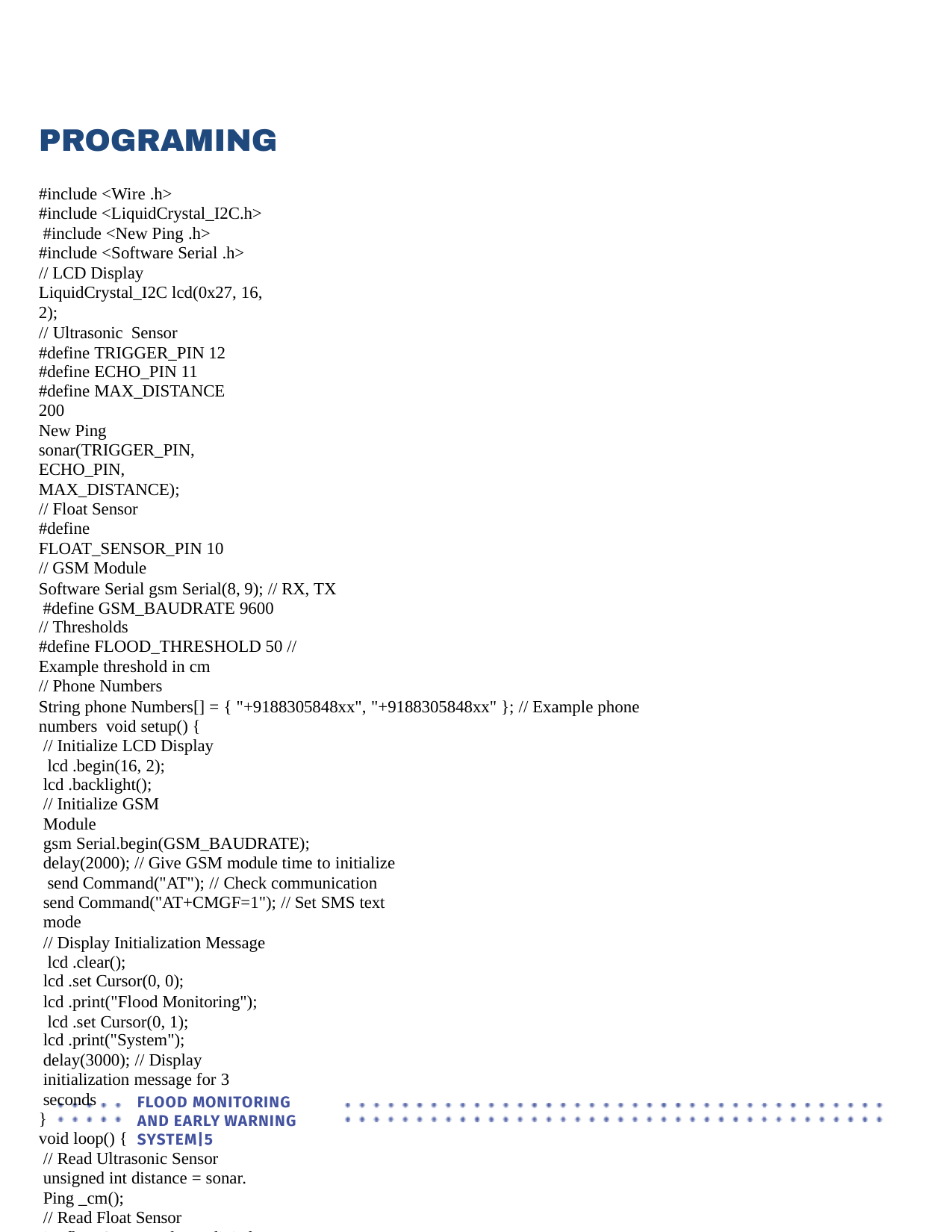

PROGRAMING
#include <Wire .h>
#include <LiquidCrystal_I2C.h>  #include <New Ping .h>  #include <Software Serial .h>
// LCD Display
LiquidCrystal_I2C lcd(0x27, 16, 2);
// Ultrasonic Sensor  #define TRIGGER_PIN 12
#define ECHO_PIN 11
#define MAX_DISTANCE 200
New Ping sonar(TRIGGER_PIN, ECHO_PIN, MAX_DISTANCE);
// Float Sensor
#define FLOAT_SENSOR_PIN 10
// GSM Module
Software Serial gsm Serial(8, 9); // RX, TX  #define GSM_BAUDRATE 9600
// Thresholds
#define FLOOD_THRESHOLD 50 // Example threshold in cm
// Phone Numbers
String phone Numbers[] = { "+9188305848xx", "+9188305848xx" }; // Example phone numbers  void setup() {
// Initialize LCD Display  lcd .begin(16, 2);
lcd .backlight();
// Initialize GSM Module
gsm Serial.begin(GSM_BAUDRATE);  delay(2000); // Give GSM module time to initialize  send Command("AT"); // Check communication
send Command("AT+CMGF=1"); // Set SMS text mode
// Display Initialization Message  lcd .clear();
lcd .set Cursor(0, 0);
lcd .print("Flood Monitoring");  lcd .set Cursor(0, 1);
lcd .print("System");
delay(3000); // Display initialization message for 3 seconds
}
void loop() {
// Read Ultrasonic Sensor
unsigned int distance = sonar. Ping _cm();
// Read Float Sensor
int float Sensor Value = digital Read(FLOAT_SENSOR_PIN);
// Calculate Flood Level  int flood Level = distance;
// Update LCD Display
lcd .clear();
FLOOD MONITORING  AND EARLY WARNING  SYSTEM|5